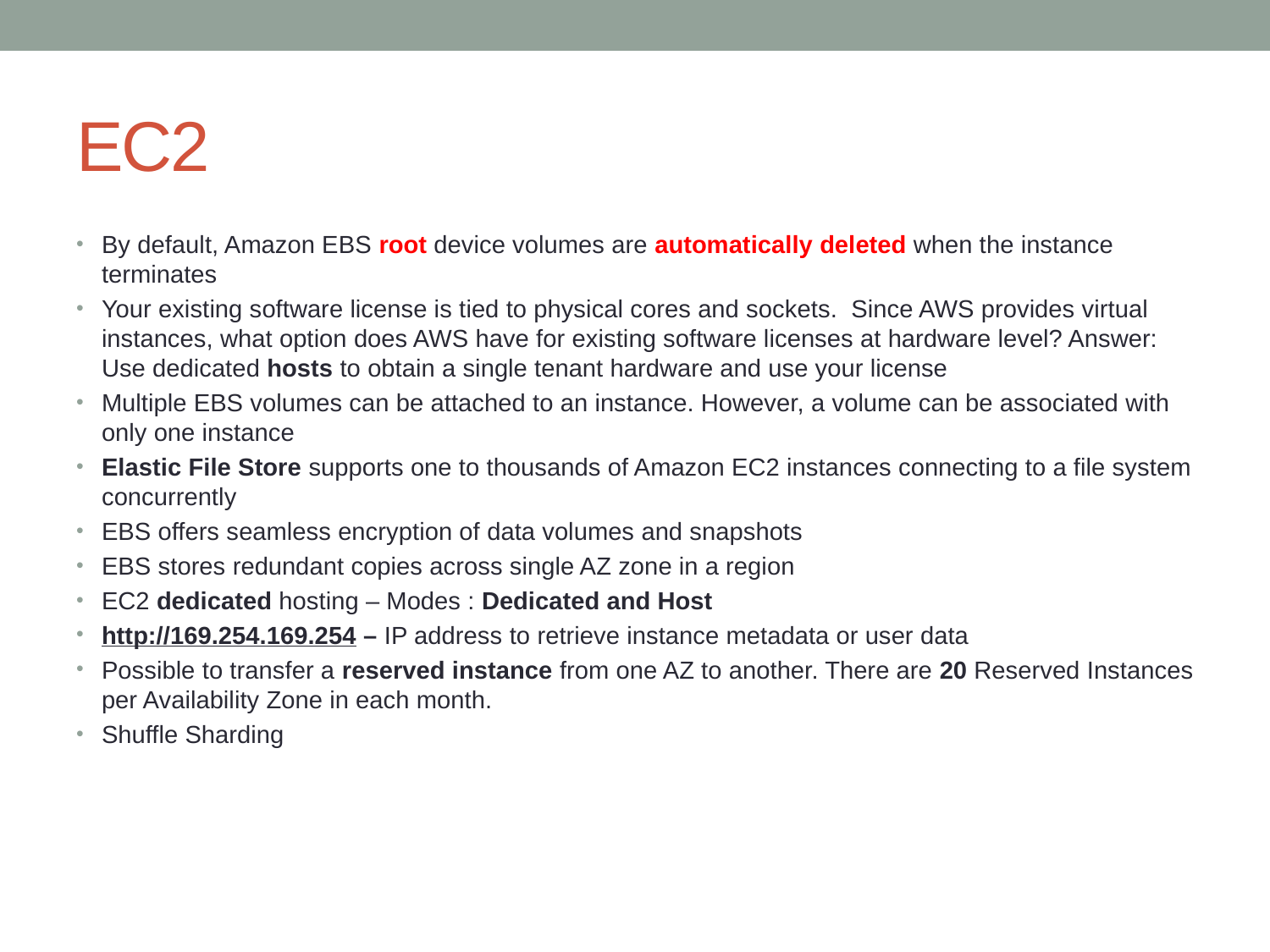

# EC2
By default, Amazon EBS root device volumes are automatically deleted when the instance terminates
Your existing software license is tied to physical cores and sockets.  Since AWS provides virtual instances, what option does AWS have for existing software licenses at hardware level? Answer: Use dedicated hosts to obtain a single tenant hardware and use your license
Multiple EBS volumes can be attached to an instance. However, a volume can be associated with only one instance
Elastic File Store supports one to thousands of Amazon EC2 instances connecting to a file system concurrently
EBS offers seamless encryption of data volumes and snapshots
EBS stores redundant copies across single AZ zone in a region
EC2 dedicated hosting – Modes : Dedicated and Host
http://169.254.169.254 – IP address to retrieve instance metadata or user data
Possible to transfer a reserved instance from one AZ to another. There are 20 Reserved Instances per Availability Zone in each month.
Shuffle Sharding